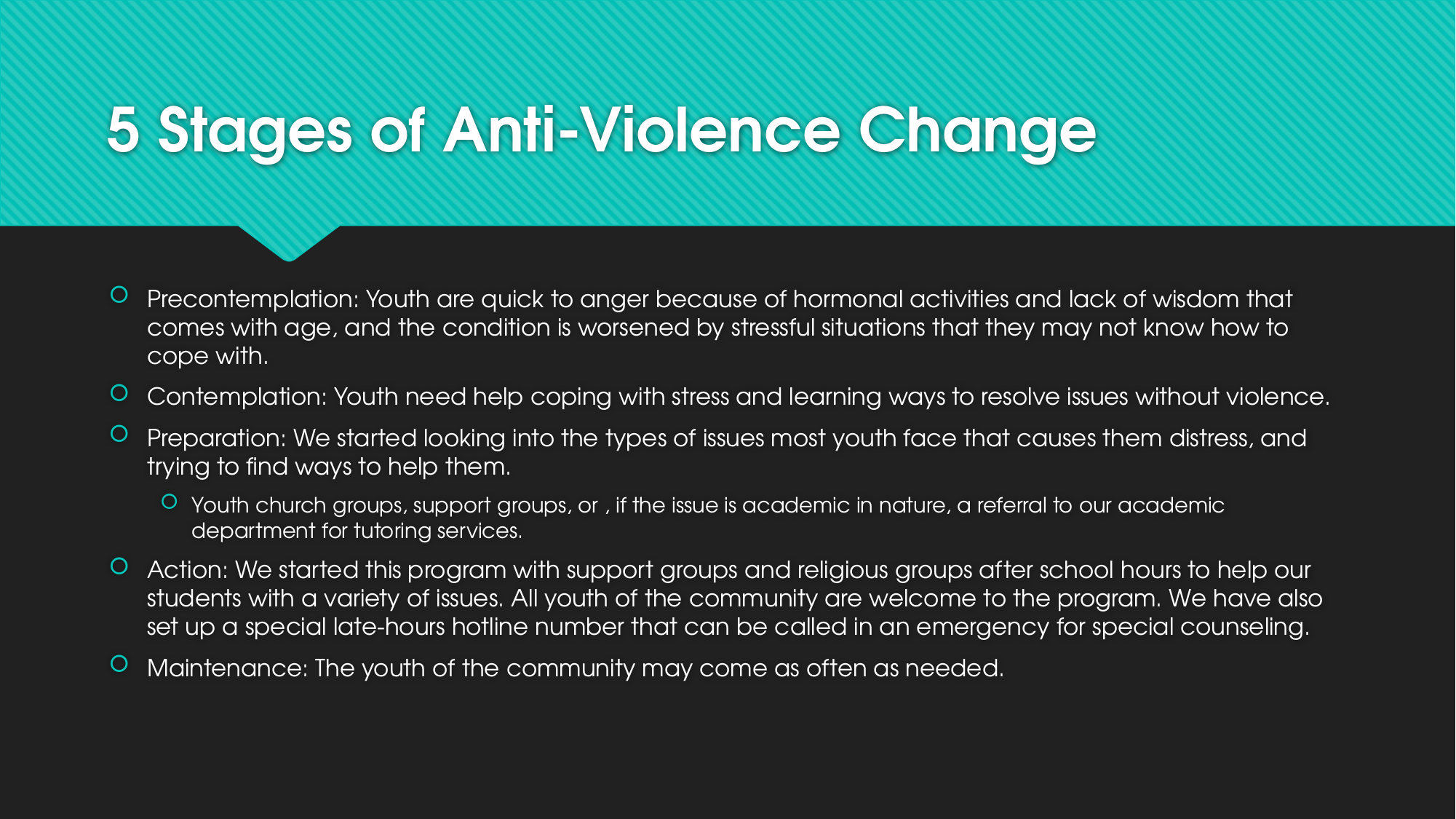

# 5 Stages of Anti-Violence Change
Precontemplation: Youth are quick to anger because of hormonal activities and lack of wisdom that comes with age, and the condition is worsened by stressful situations that they may not know how to cope with.
Contemplation: Youth need help coping with stress and learning ways to resolve issues without violence.
Preparation: We started looking into the types of issues most youth face that causes them distress, and trying to find ways to help them.
Youth church groups, support groups, or , if the issue is academic in nature, a referral to our academic department for tutoring services.
Action: We started this program with support groups and religious groups after school hours to help our students with a variety of issues. All youth of the community are welcome to the program. We have also set up a special late-hours hotline number that can be called in an emergency for special counseling.
Maintenance: The youth of the community may come as often as needed.